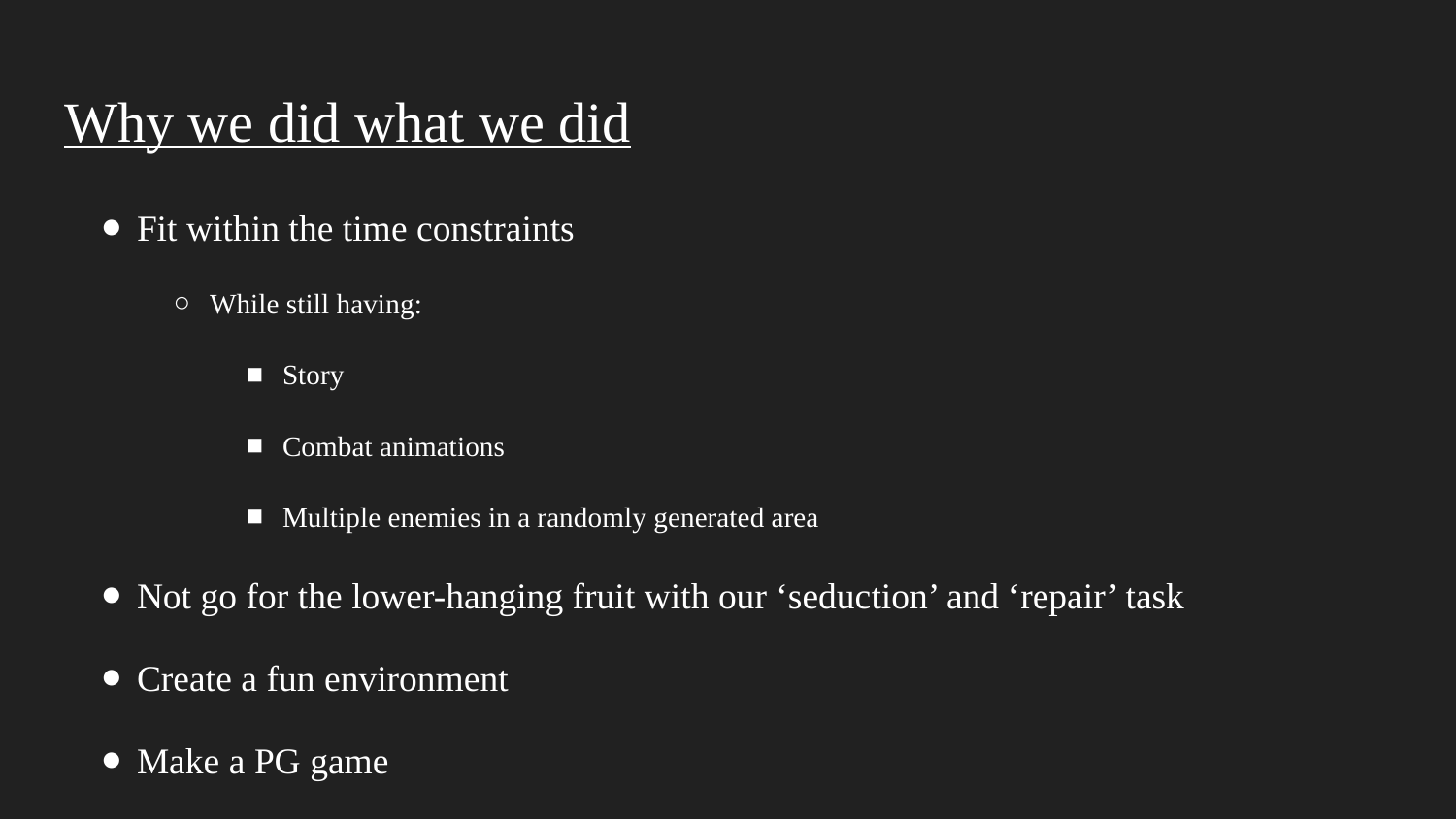

# Why we did what we did
Fit within the time constraints
While still having:
Story
Combat animations
Multiple enemies in a randomly generated area
Not go for the lower-hanging fruit with our ‘seduction’ and ‘repair’ task
Create a fun environment
Make a PG game
A 2017 PG rating not a 90s PG rating - 90s PG ratings actually meant something, 2017 PG is PG-13 stop lying to yourself